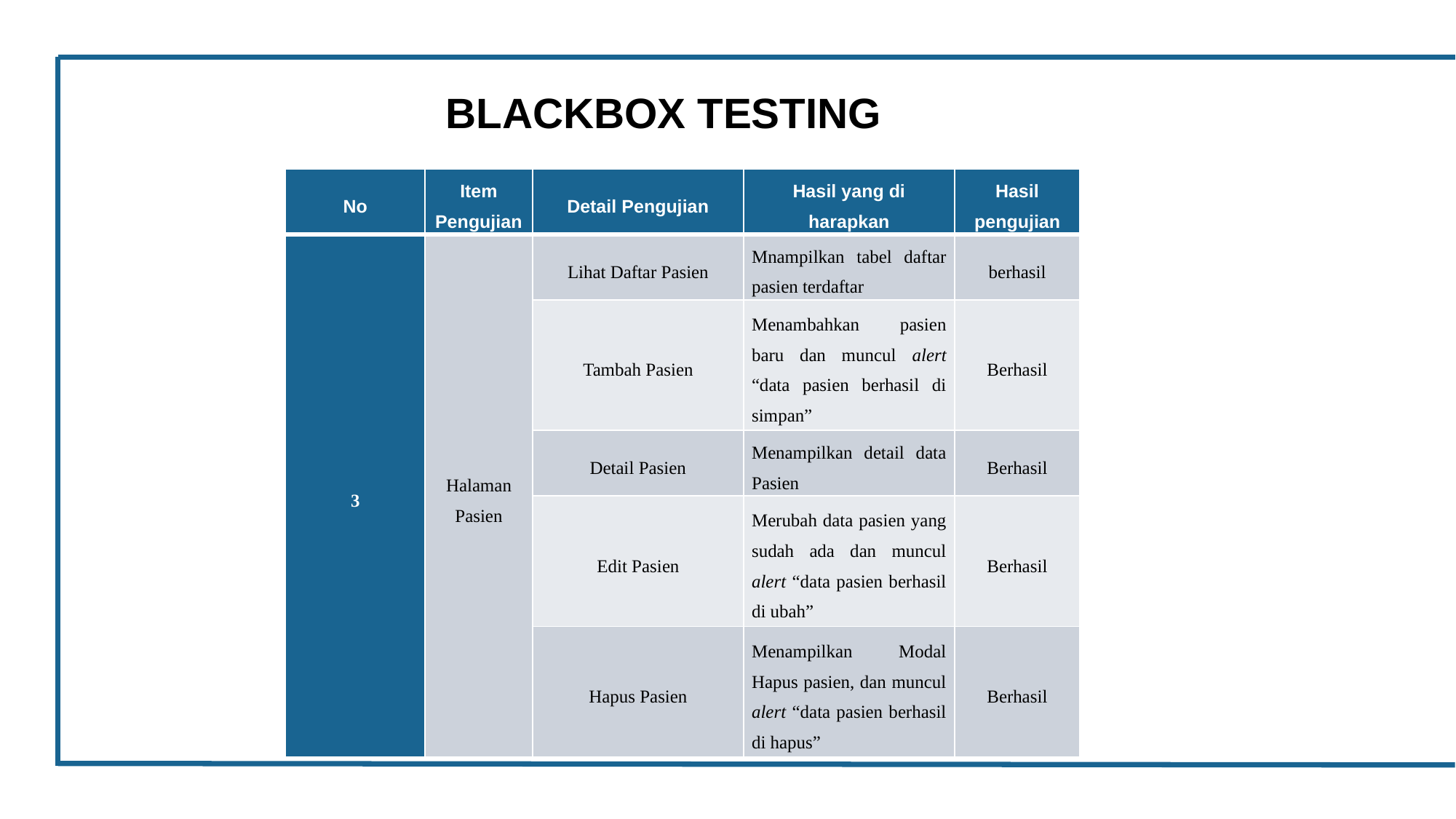

BLACKBOX TESTING
| No | Item Pengujian | Detail Pengujian | Hasil yang di harapkan | Hasil pengujian |
| --- | --- | --- | --- | --- |
| 3 | Halaman Pasien | Lihat Daftar Pasien | Mnampilkan tabel daftar pasien terdaftar | berhasil |
|  |  | Tambah Pasien | Menambahkan pasien baru dan muncul alert “data pasien berhasil di simpan” | Berhasil |
|  |  | Detail Pasien | Menampilkan detail data Pasien | Berhasil |
|  |  | Edit Pasien | Merubah data pasien yang sudah ada dan muncul alert “data pasien berhasil di ubah” | Berhasil |
|  |  | Hapus Pasien | Menampilkan Modal Hapus pasien, dan muncul alert “data pasien berhasil di hapus” | Berhasil |